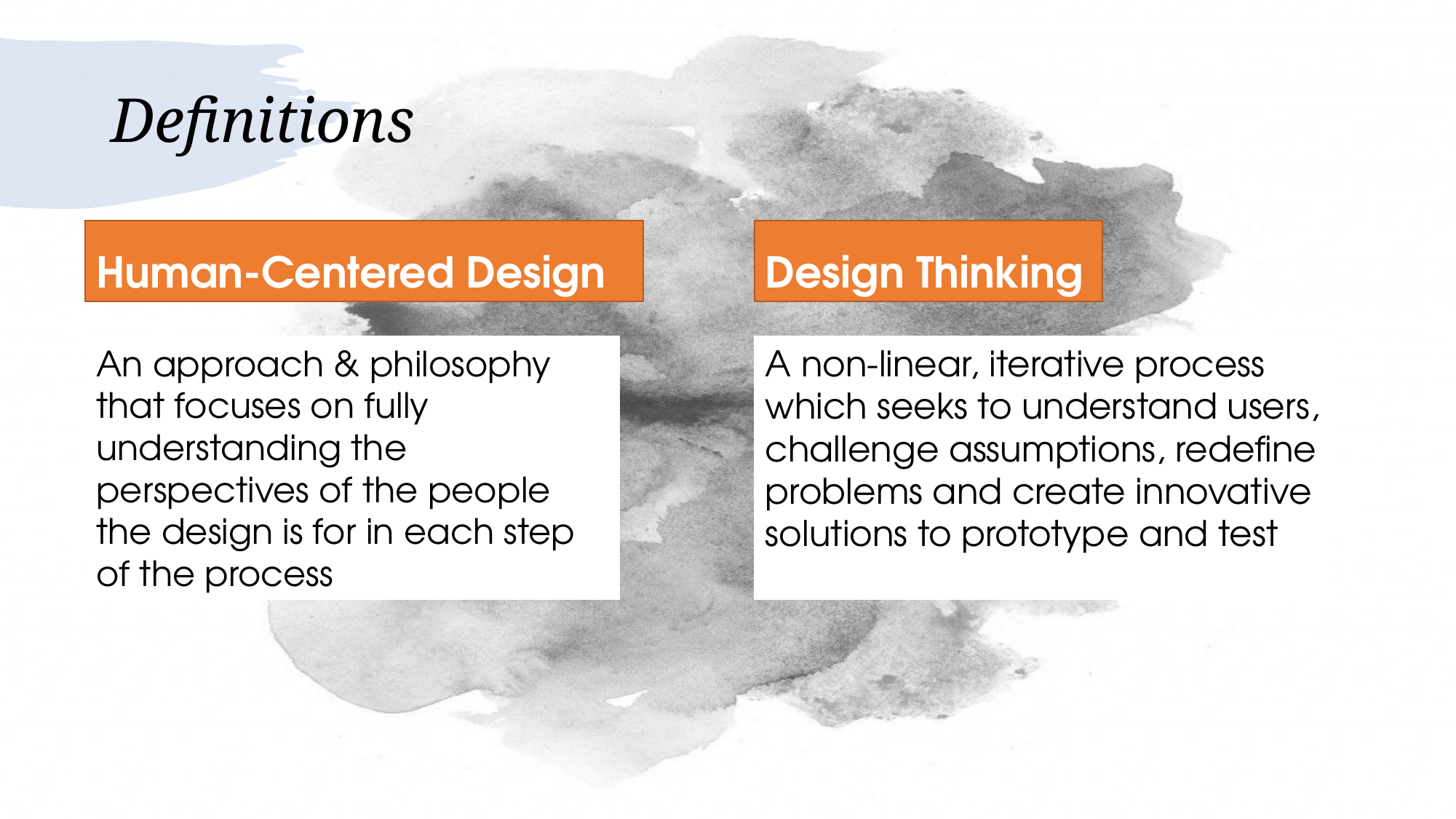

# Definitions
Human-Centered Design
Design Thinking
An approach & philosophy that focuses on fully understanding the perspectives of the people the design is for in each step of the process
A non-linear, iterative process which seeks to understand users, challenge assumptions, redefine problems and create innovative solutions to prototype and test